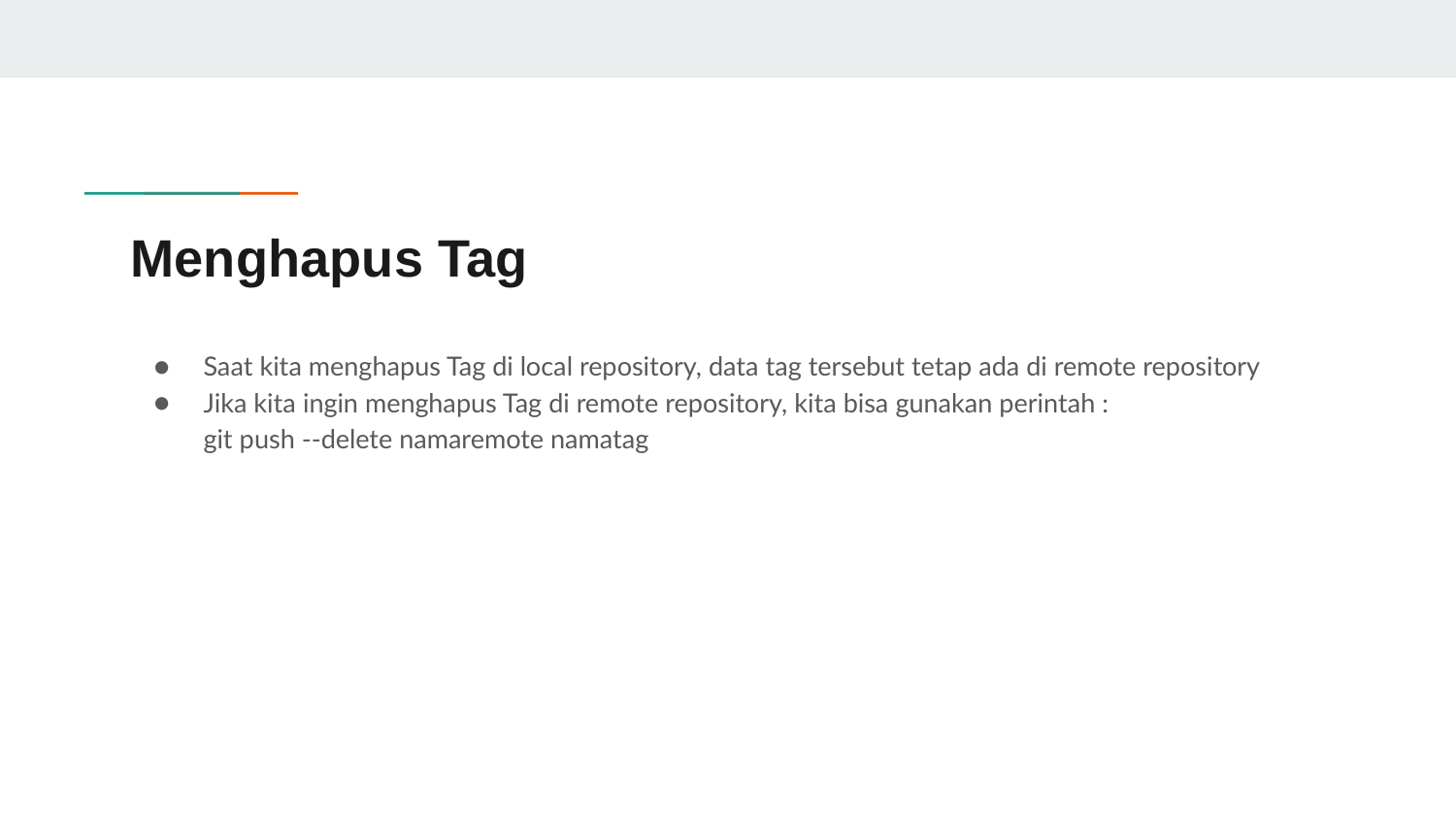

# Menghapus Tag
Saat kita menghapus Tag di local repository, data tag tersebut tetap ada di remote repository
Jika kita ingin menghapus Tag di remote repository, kita bisa gunakan perintah :
git push --delete namaremote namatag